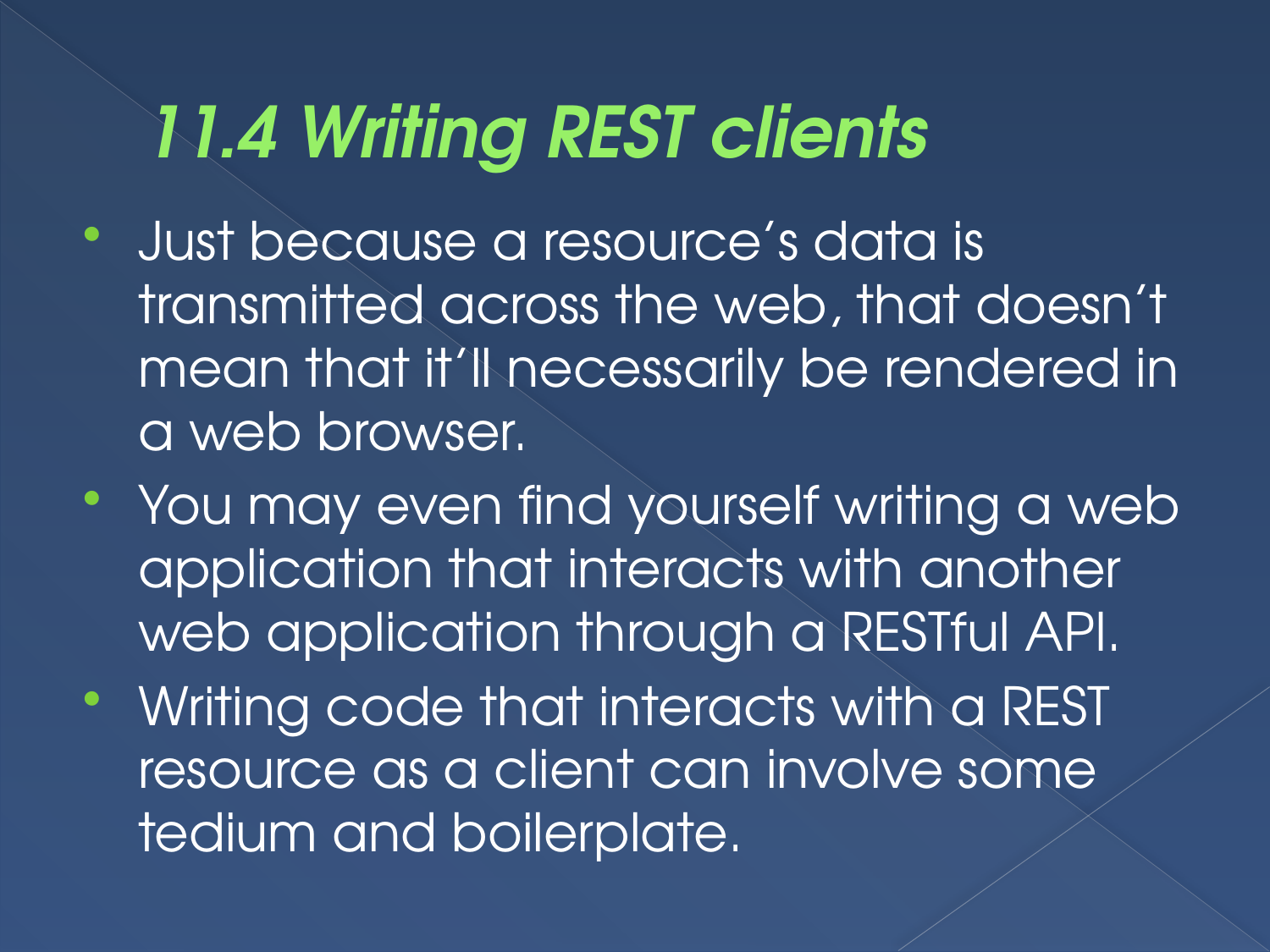

# 11.4 Writing REST clients
Just because a resource’s data is transmitted across the web, that doesn’t mean that it’ll necessarily be rendered in a web browser.
You may even find yourself writing a web application that interacts with another web application through a RESTful API.
Writing code that interacts with a REST resource as a client can involve some tedium and boilerplate.